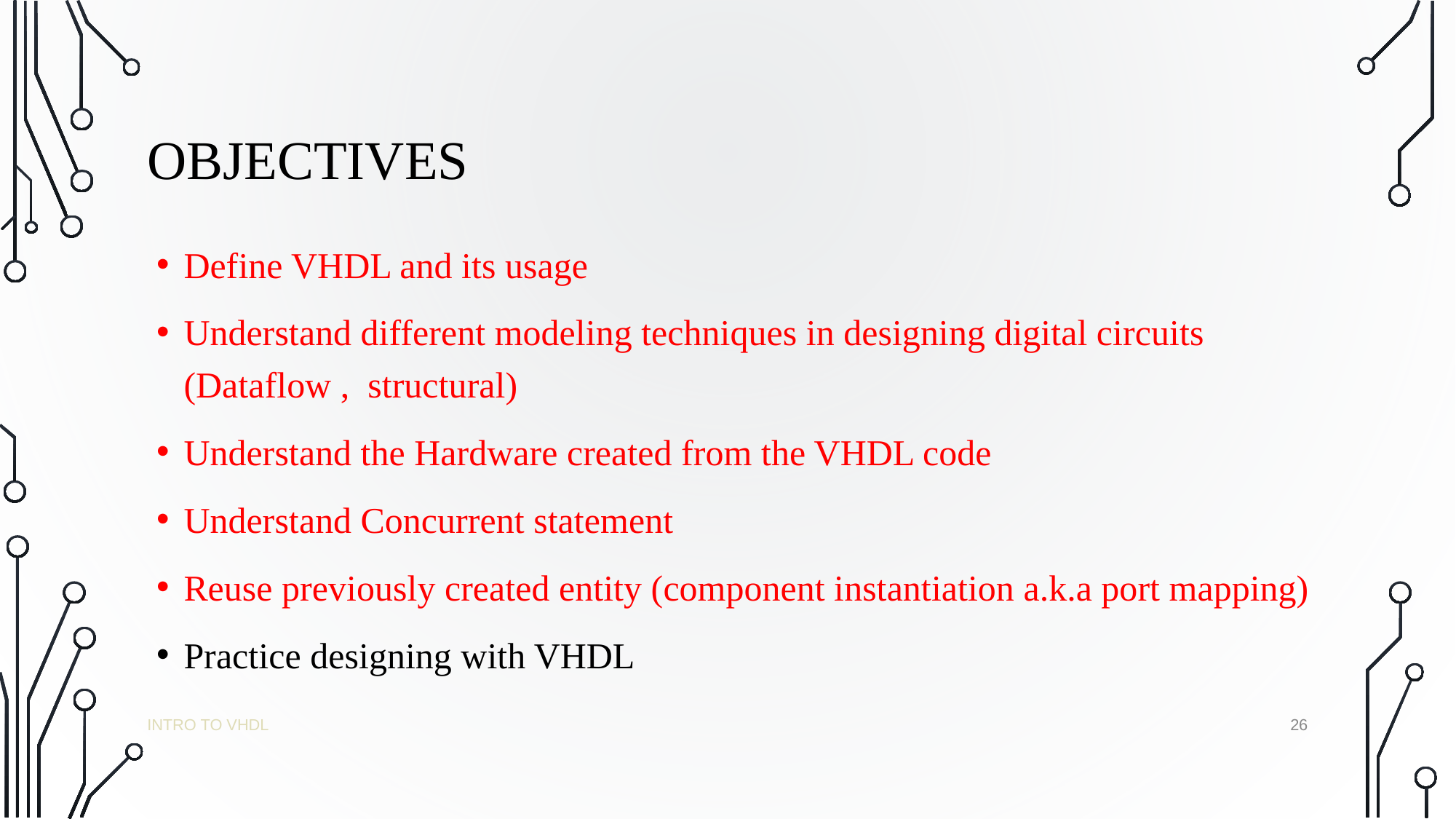

# OBJECTIVES
Define VHDL and its usage
Understand different modeling techniques in designing digital circuits  (Dataflow ,  structural)
Understand the Hardware created from the VHDL code
Understand Concurrent statement
Reuse previously created entity (component instantiation a.k.a port mapping)
Practice designing with VHDL

26
INTRO TO VHDL